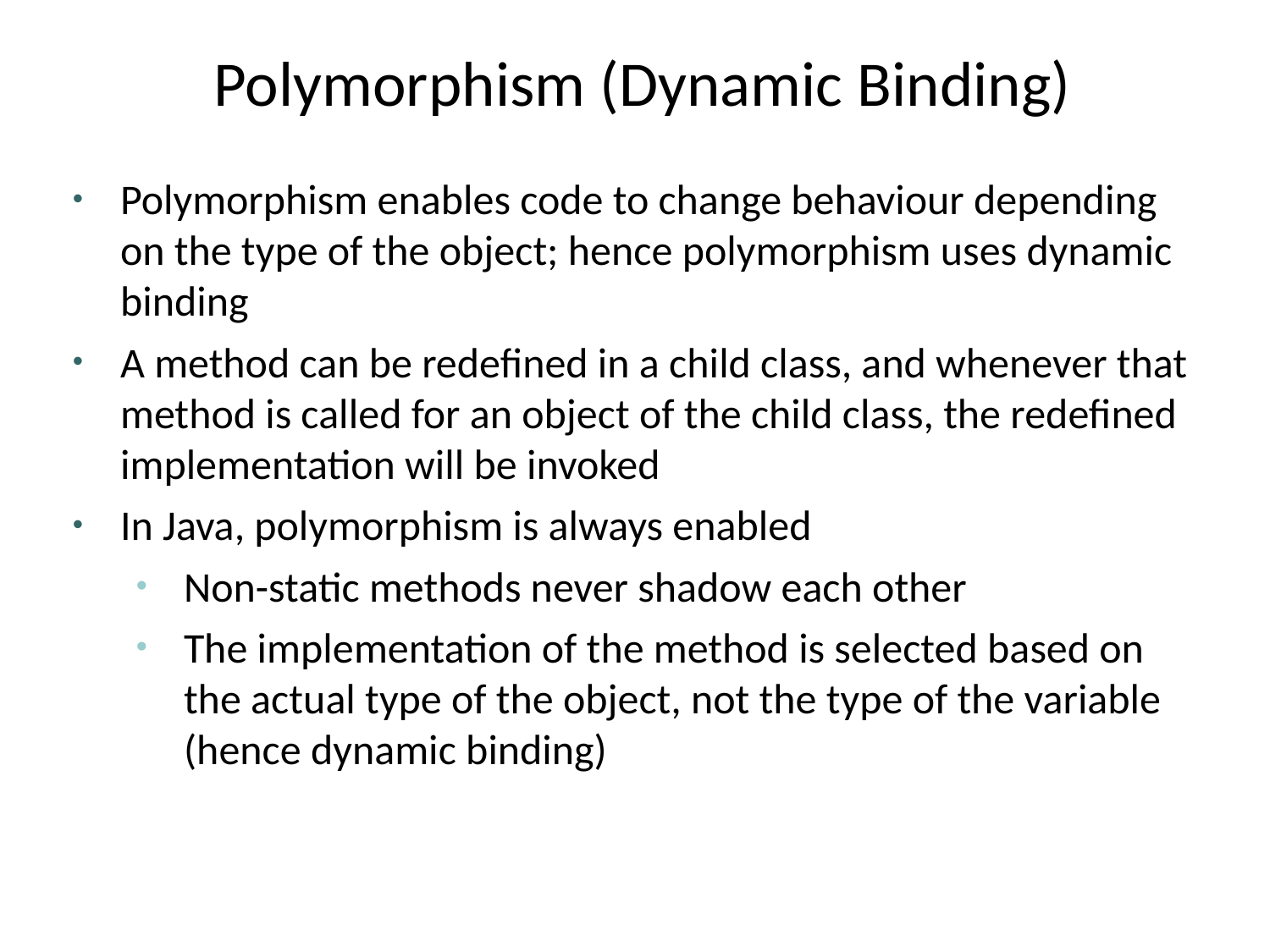

# Polymorphism (Dynamic Binding)
Polymorphism enables code to change behaviour depending on the type of the object; hence polymorphism uses dynamic binding
A method can be redefined in a child class, and whenever that method is called for an object of the child class, the redefined implementation will be invoked
In Java, polymorphism is always enabled
Non-static methods never shadow each other
The implementation of the method is selected based on the actual type of the object, not the type of the variable (hence dynamic binding)